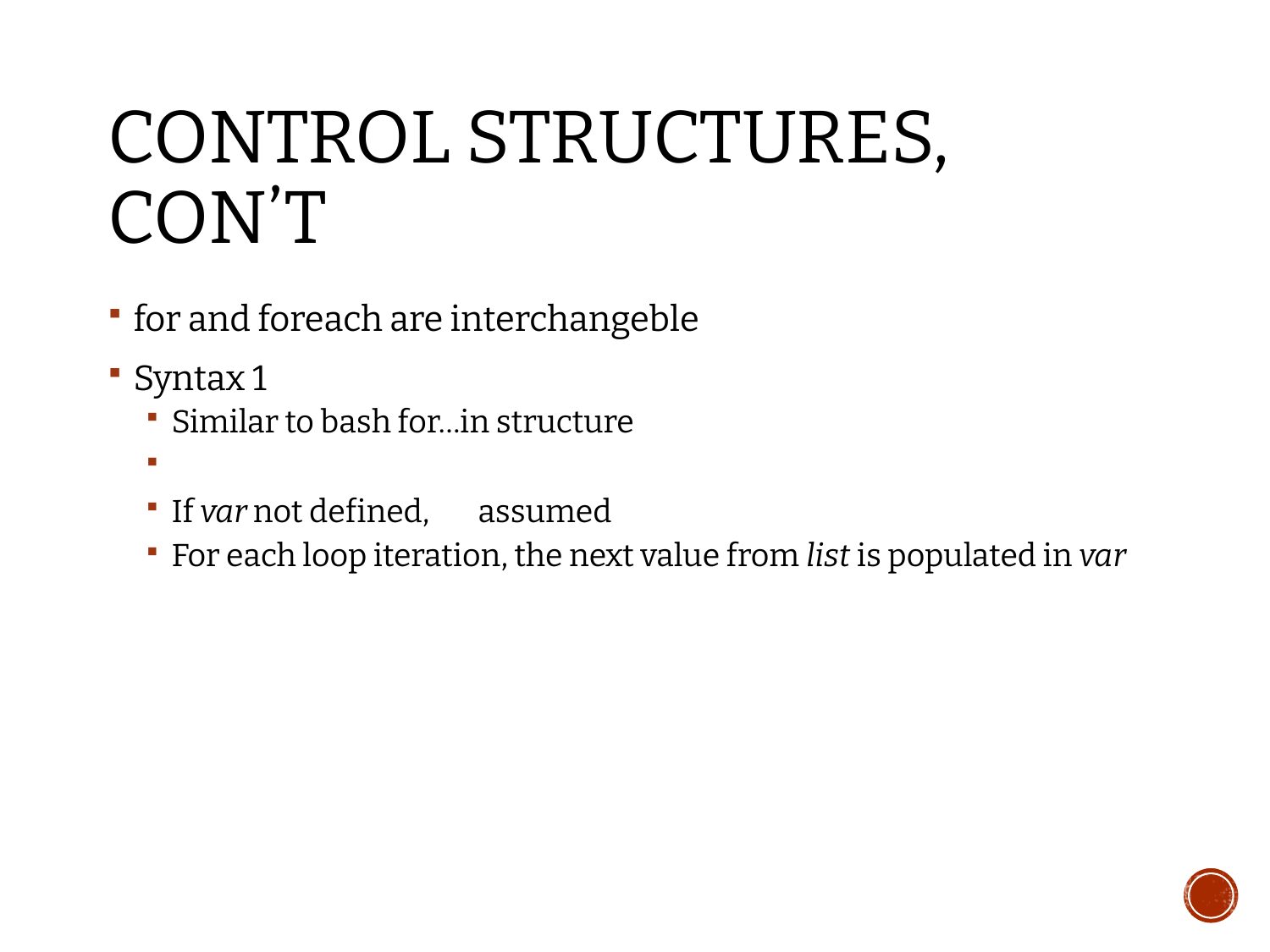

# Control Structures, con’t
for and foreach are interchangeble
Syntax 1
Similar to bash for…in structure
foreach [var] (list) {…}
If var not defined, $_ assumed
For each loop iteration, the next value from list is populated in var